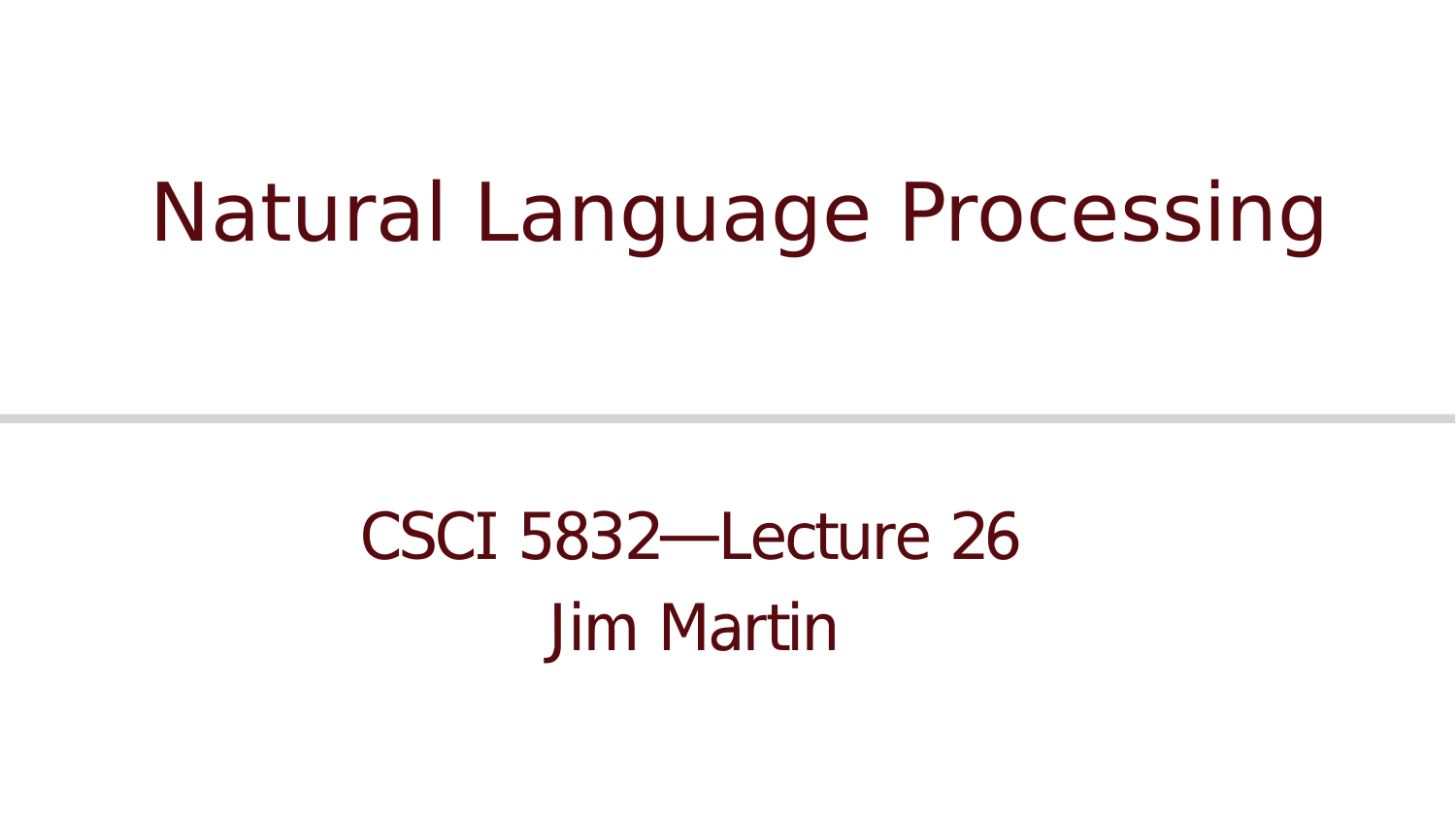

# Natural Language Processing

CSCI 5832—Lecture 26
Jim Martin